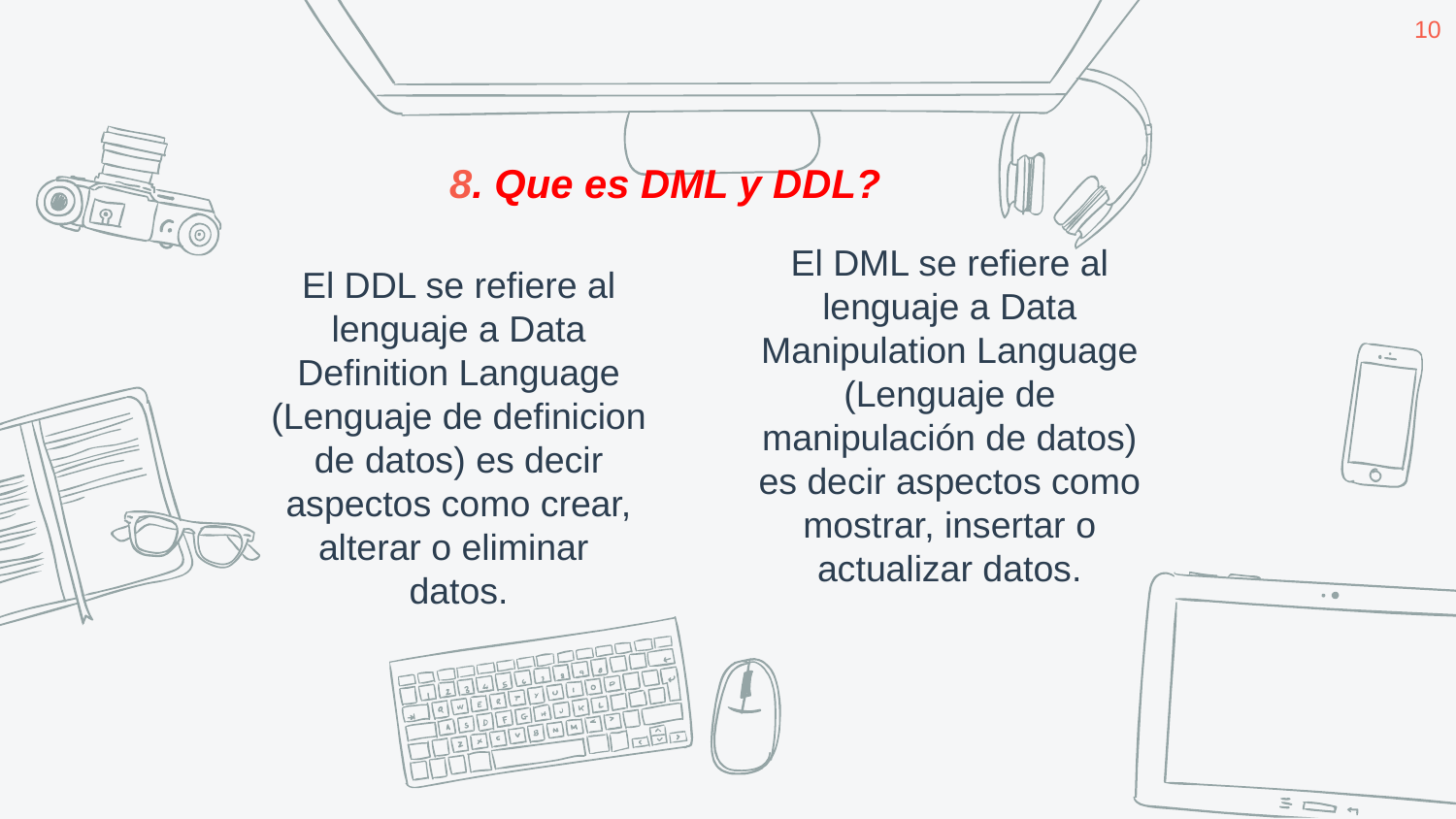

10
8. Que es DML y DDL?
El DML se refiere al lenguaje a Data Manipulation Language (Lenguaje de manipulación de datos) es decir aspectos como mostrar, insertar o actualizar datos.

El DDL se refiere al lenguaje a Data Definition Language (Lenguaje de definicion de datos) es decir aspectos como crear, alterar o eliminar  datos.